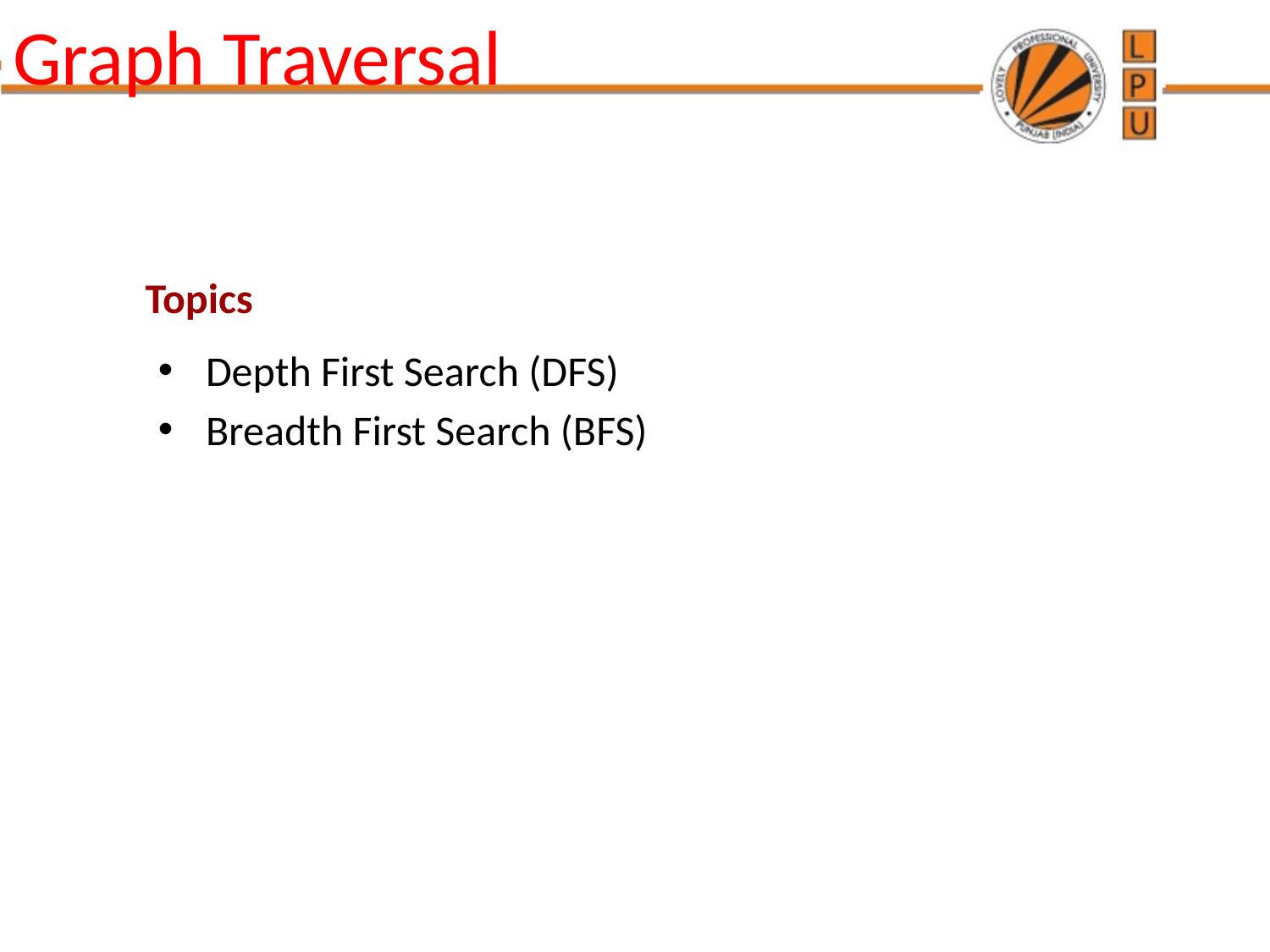

# Graph Traversal
Topics
Depth First Search (DFS)
Breadth First Search (BFS)